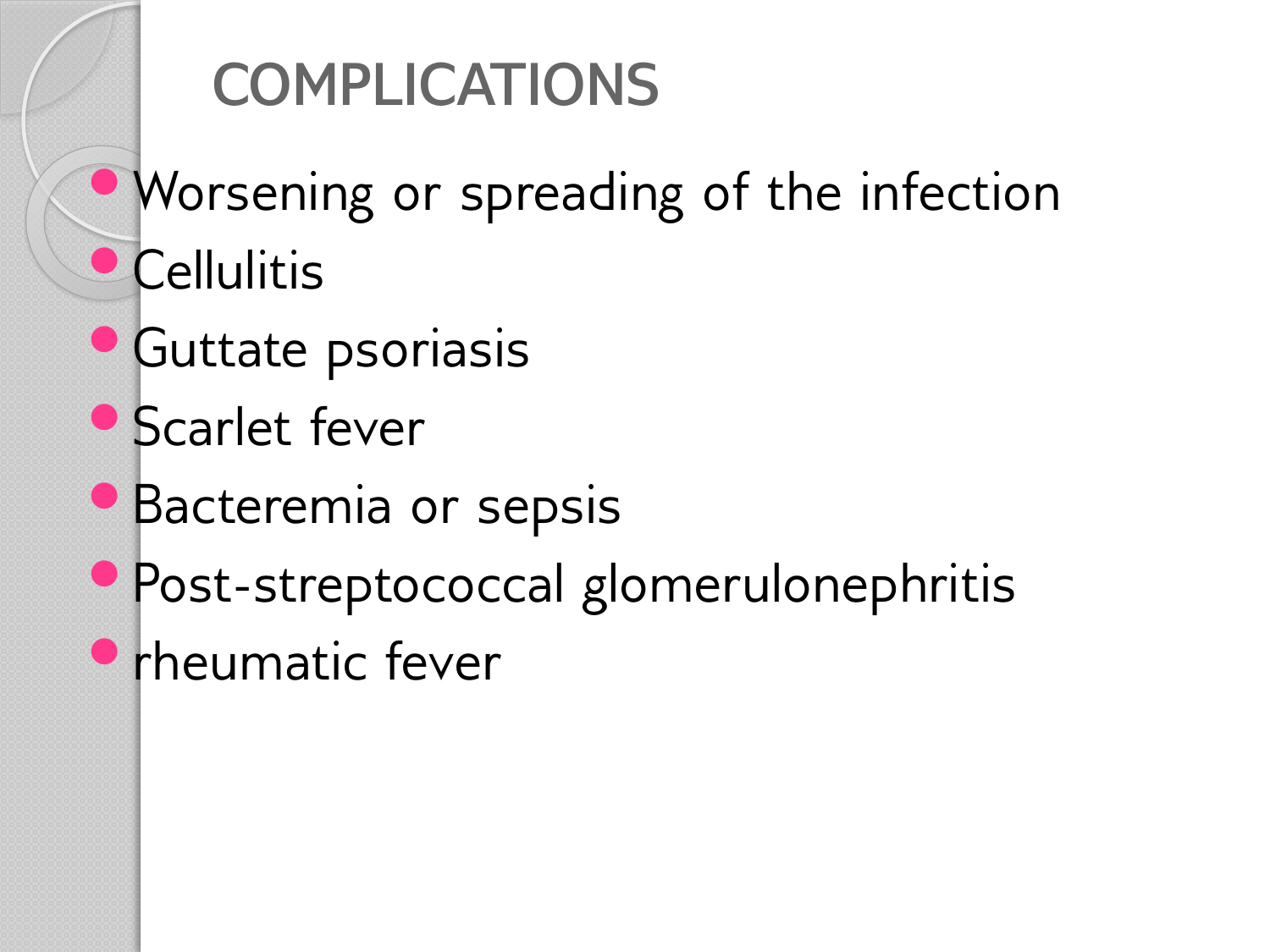

# COMPLICATIONS
Worsening or spreading of the infection
Cellulitis
Guttate psoriasis
Scarlet fever
Bacteremia or sepsis
Post-streptococcal glomerulonephritis
rheumatic fever